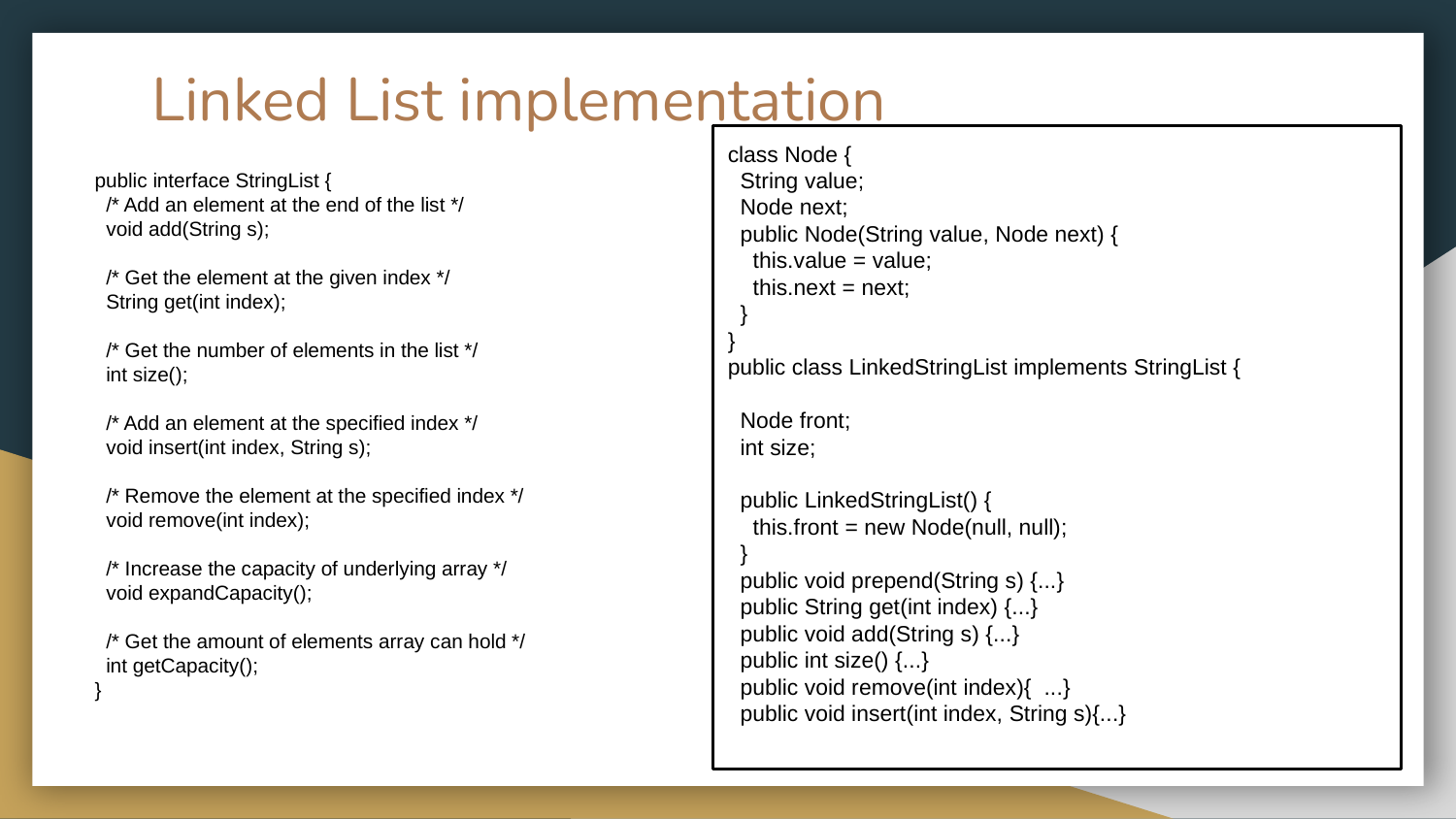

# Linked List implementation
class Node {
  String value;
  Node next;
  public Node(String value, Node next) {
    this.value = value;
    this.next = next;
  }
}
public class LinkedStringList implements StringList {

  Node front;
  int size;

  public LinkedStringList() {
    this.front = new Node(null, null);
  }
  public void prepend(String s) {...}
  public String get(int index) {...}
  public void add(String s) {...}
  public int size() {...}
  public void remove(int index){  ...}
  public void insert(int index, String s){...}

public interface StringList {
  /* Add an element at the end of the list */
  void add(String s);

  /* Get the element at the given index */
  String get(int index);

  /* Get the number of elements in the list */
  int size();

  /* Add an element at the specified index */
  void insert(int index, String s);

  /* Remove the element at the specified index */
  void remove(int index);

  /* Increase the capacity of underlying array */
  void expandCapacity();

  /* Get the amount of elements array can hold */
  int getCapacity();
}